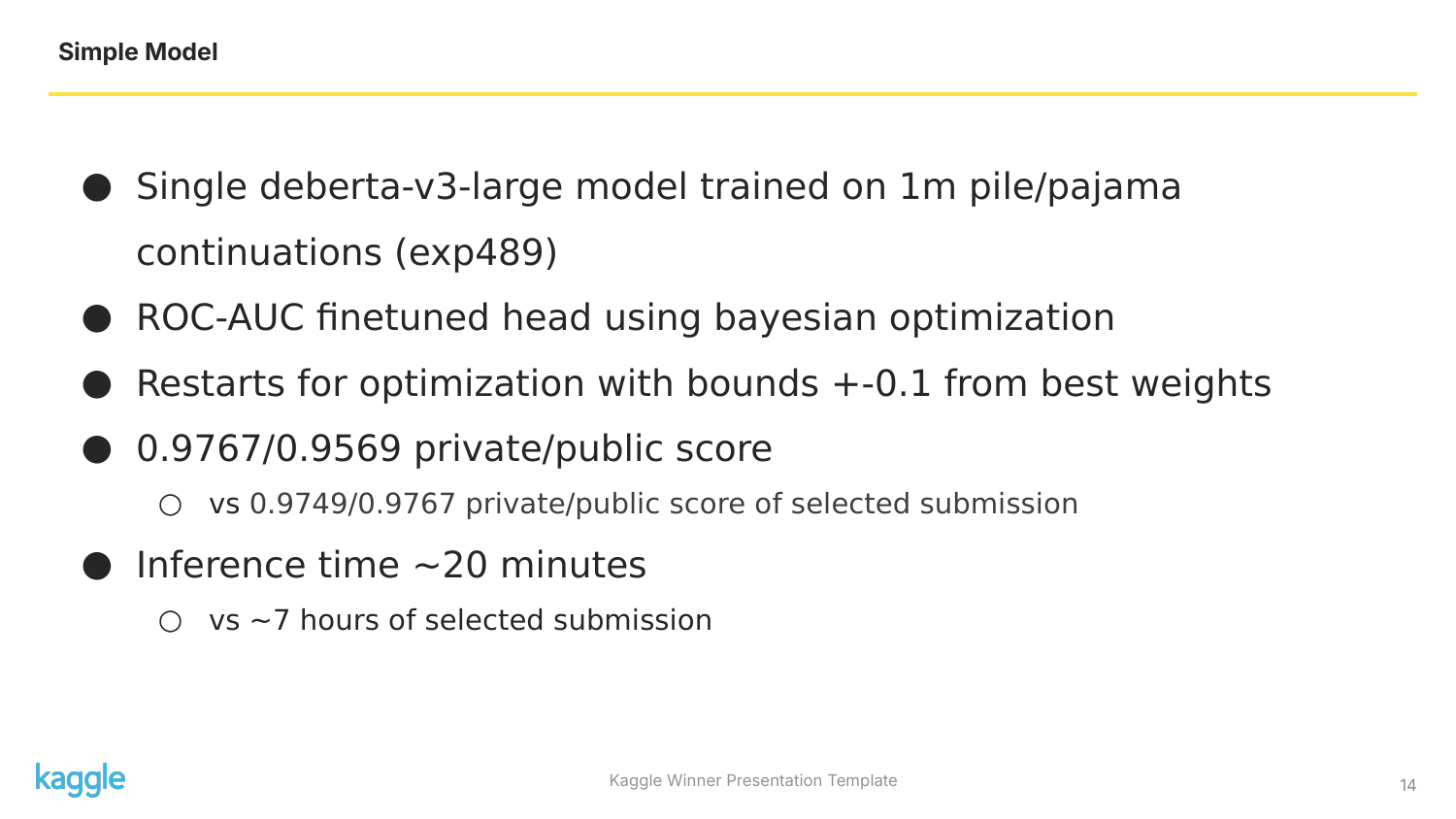

Simple Model

Single deberta-v3-large model trained on 1m pile/pajama continuations (exp489)
ROC-AUC finetuned head using bayesian optimization
Restarts for optimization with bounds +-0.1 from best weights
0.9767/0.9569 private/public score
vs 0.9749/0.9767 private/public score of selected submission
Inference time ~20 minutes
vs ~7 hours of selected submission

14